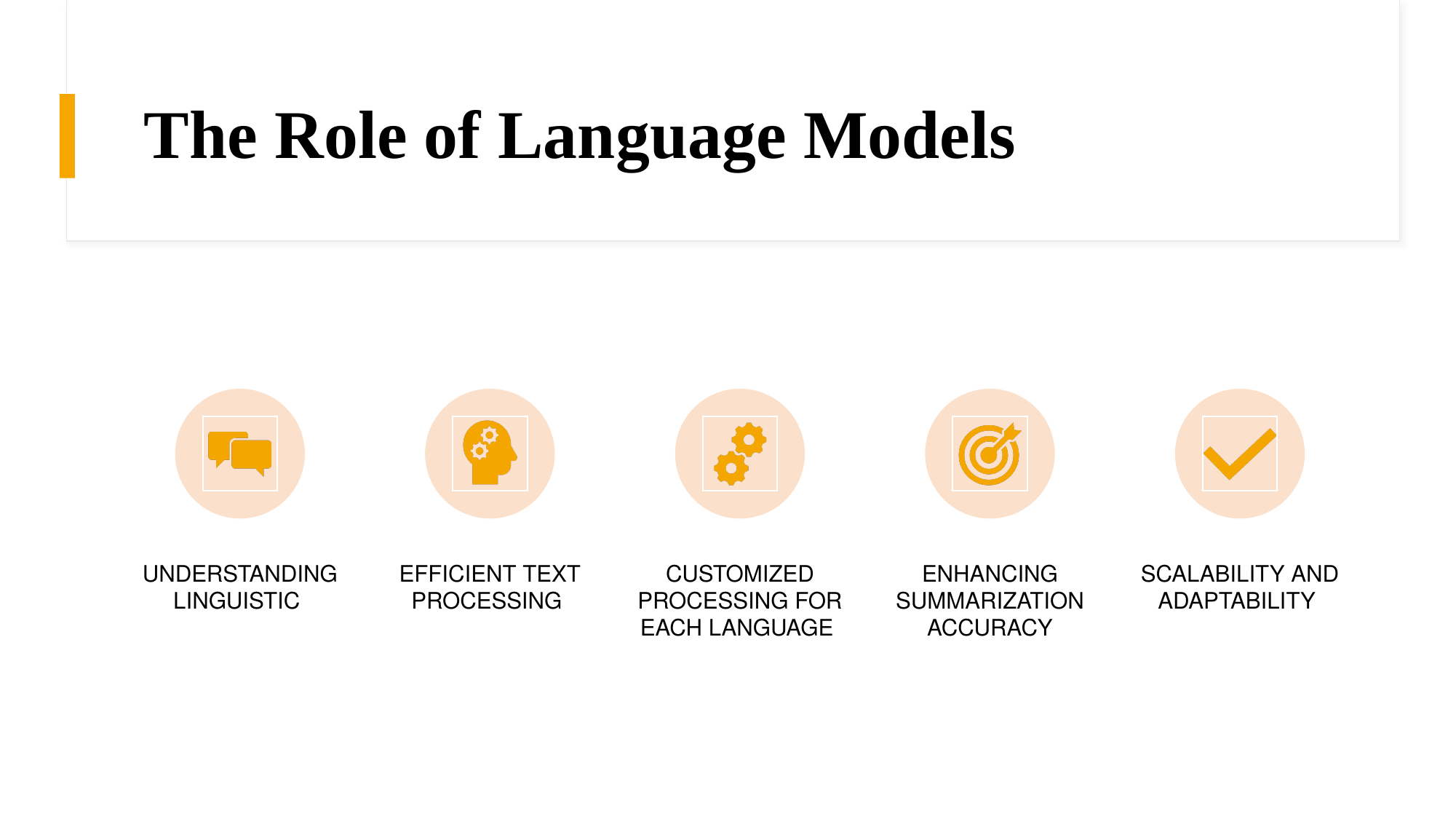

# The Role of Language Models
Understanding Linguistic
Efficient Text Processing
Customized Processing for Each Language
Enhancing Summarization Accuracy
Scalability and Adaptability